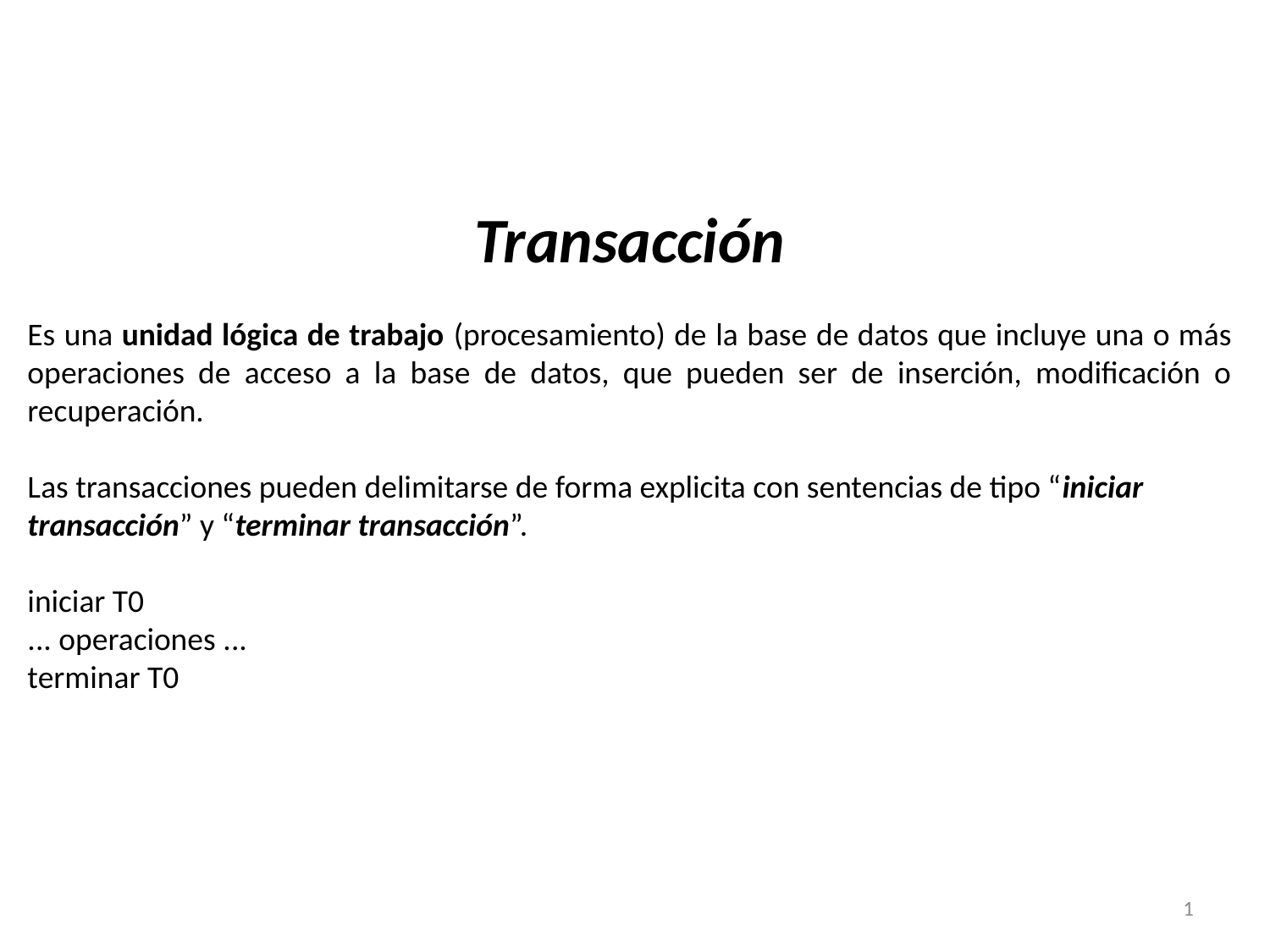

Transacción

Es una unidad lógica de trabajo (procesamiento) de la base de datos que incluye una o más operaciones de acceso a la base de datos, que pueden ser de inserción, modificación o recuperación.

Las transacciones pueden delimitarse de forma explicita con sentencias de tipo “iniciar transacción” y “terminar transacción”.

iniciar T0
... operaciones ...
terminar T0
1